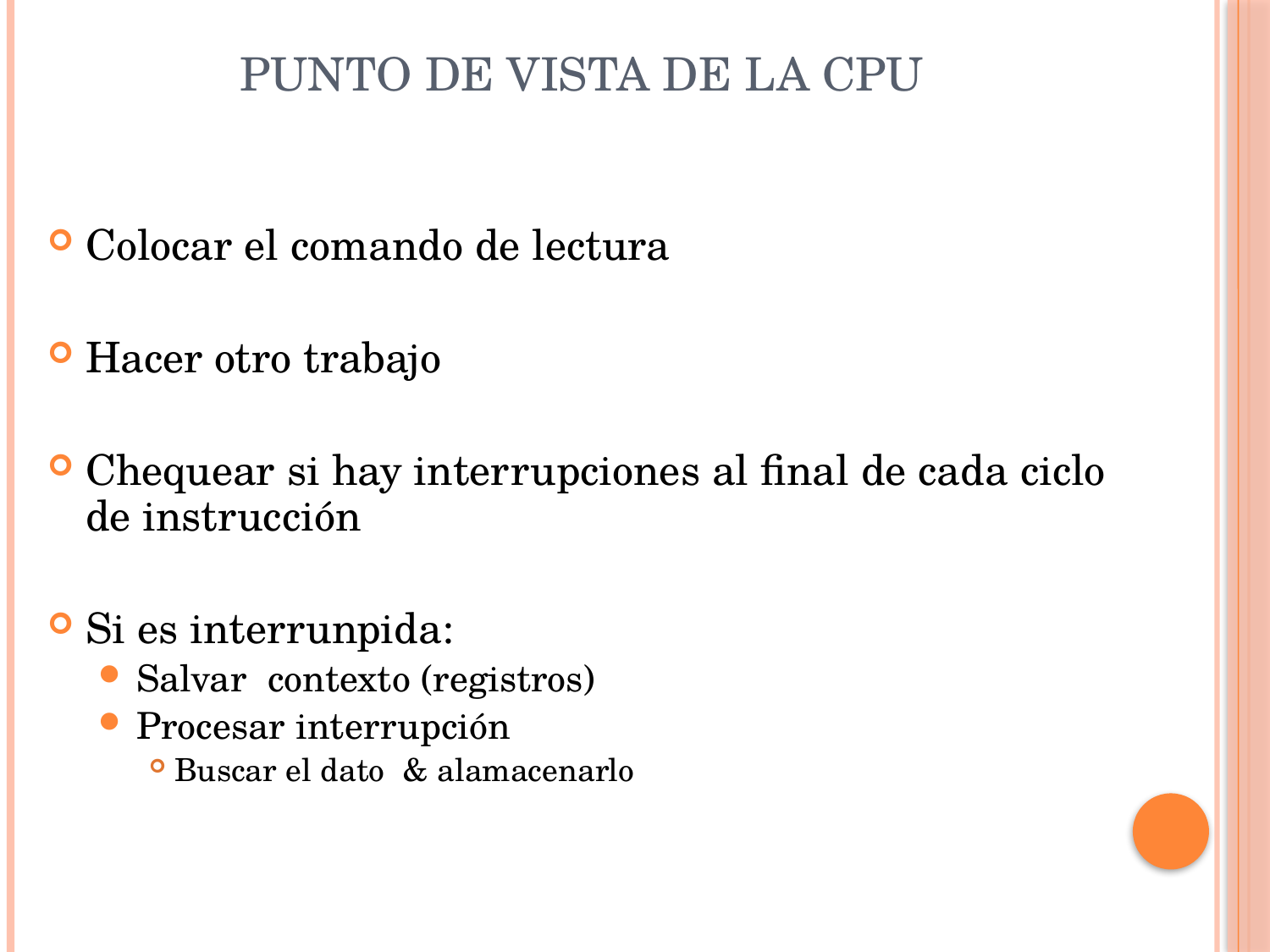

# Punto de vista de la CPU

Colocar el comando de lectura

Hacer otro trabajo

Chequear si hay interrupciones al final de cada ciclo de instrucción

Si es interrunpida:
Salvar  contexto (registros)
Procesar interrupción
Buscar el dato  & alamacenarlo